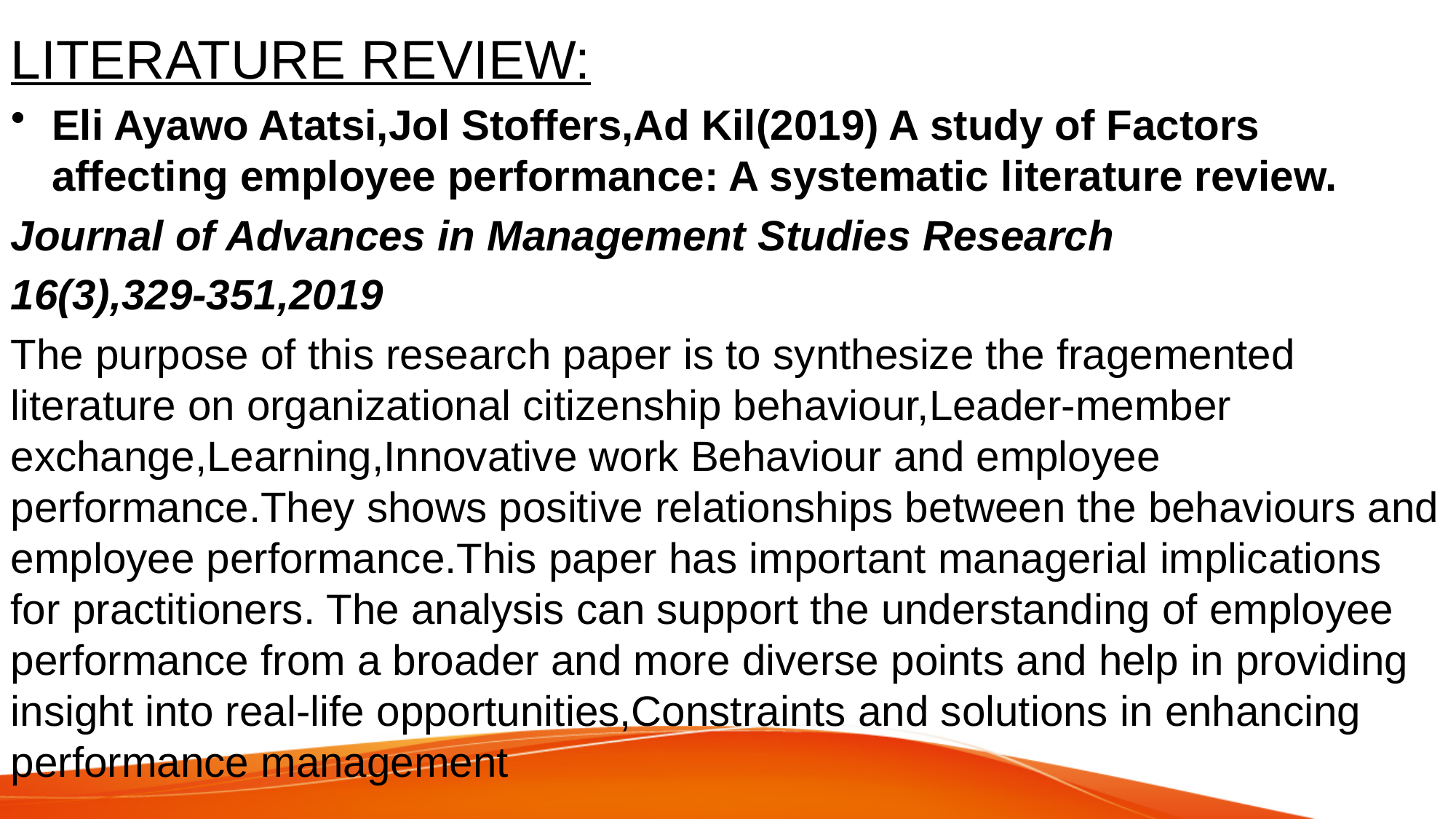

# LITERATURE REVIEW:
Eli Ayawo Atatsi,Jol Stoffers,Ad Kil(2019) A study of Factors affecting employee performance: A systematic literature review.
Journal of Advances in Management Studies Research
16(3),329-351,2019
The purpose of this research paper is to synthesize the fragemented literature on organizational citizenship behaviour,Leader-member exchange,Learning,Innovative work Behaviour and employee performance.They shows positive relationships between the behaviours and employee performance.This paper has important managerial implications for practitioners. The analysis can support the understanding of employee performance from a broader and more diverse points and help in providing insight into real-life opportunities,Constraints and solutions in enhancing performance management